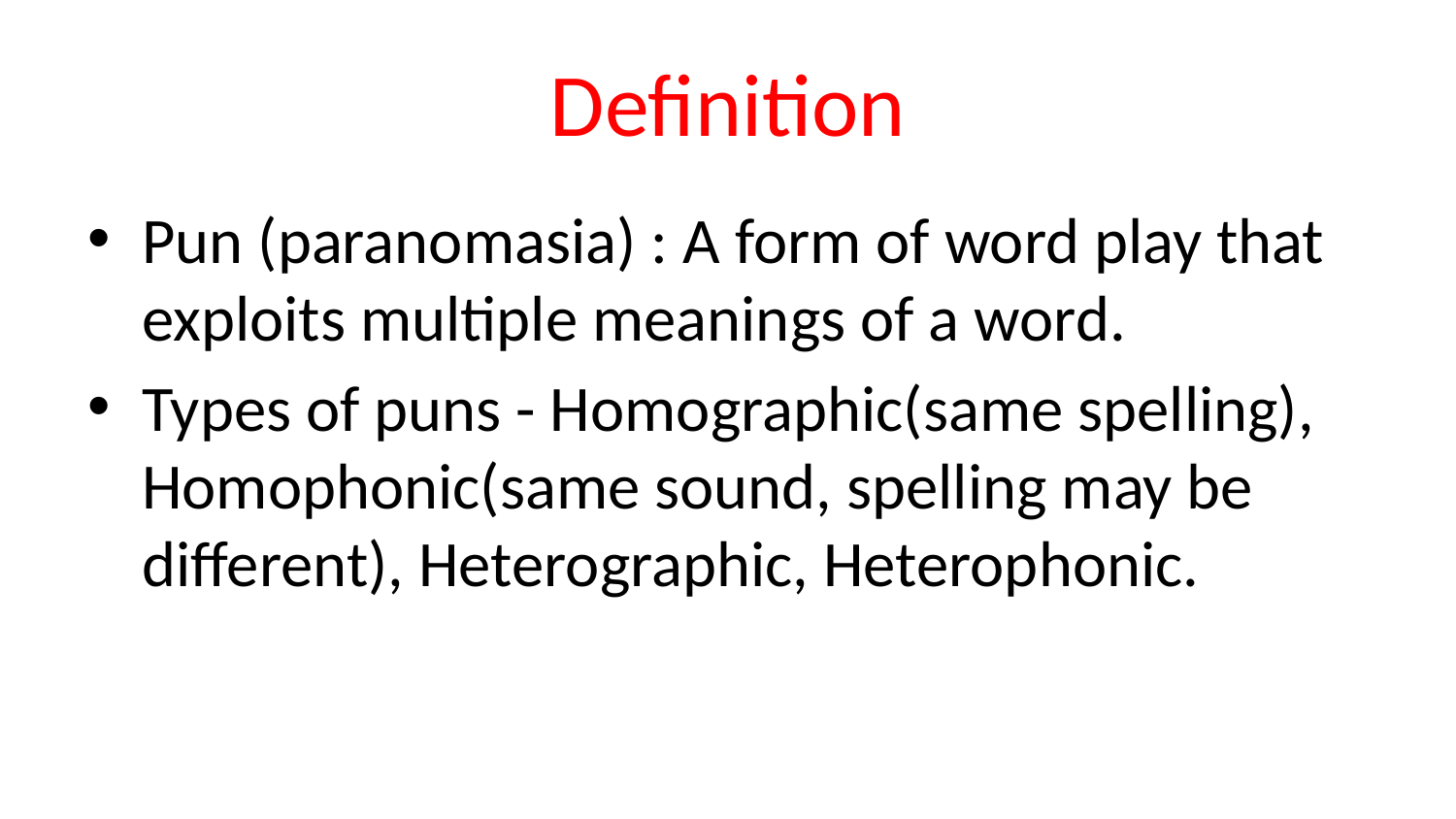

# Definition
Pun (paranomasia) : A form of word play that exploits multiple meanings of a word.
Types of puns - Homographic(same spelling), Homophonic(same sound, spelling may be different), Heterographic, Heterophonic.